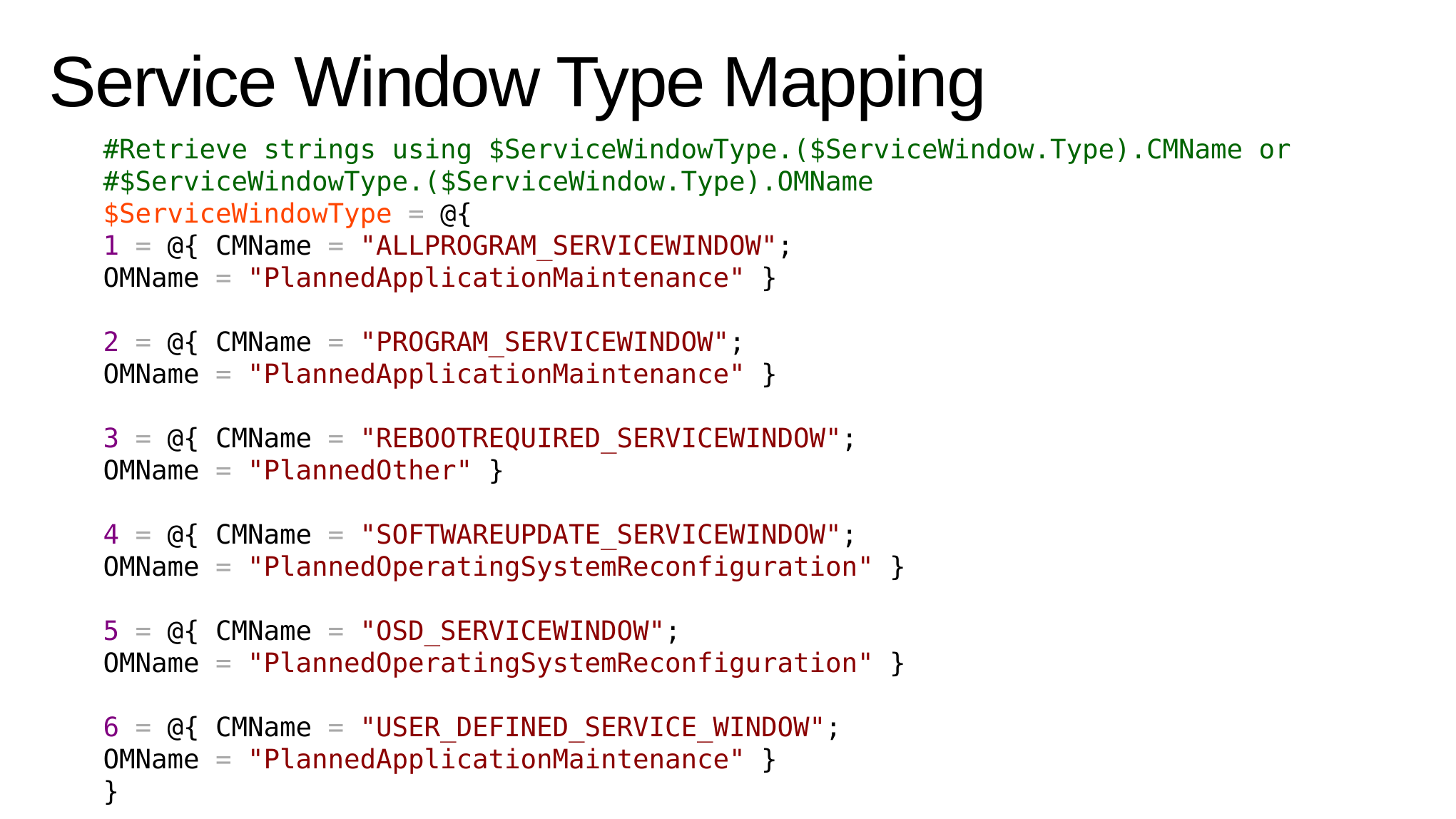

# Service Window Type Mapping
#Retrieve strings using $ServiceWindowType.($ServiceWindow.Type).CMName or
#$ServiceWindowType.($ServiceWindow.Type).OMName
$ServiceWindowType = @{
1 = @{ CMName = "ALLPROGRAM_SERVICEWINDOW";
OMName = "PlannedApplicationMaintenance" }

2 = @{ CMName = "PROGRAM_SERVICEWINDOW";
OMName = "PlannedApplicationMaintenance" }

3 = @{ CMName = "REBOOTREQUIRED_SERVICEWINDOW";
OMName = "PlannedOther" }

4 = @{ CMName = "SOFTWAREUPDATE_SERVICEWINDOW";
OMName = "PlannedOperatingSystemReconfiguration" }

5 = @{ CMName = "OSD_SERVICEWINDOW";
OMName = "PlannedOperatingSystemReconfiguration" }

6 = @{ CMName = "USER_DEFINED_SERVICE_WINDOW";
OMName = "PlannedApplicationMaintenance" }
}